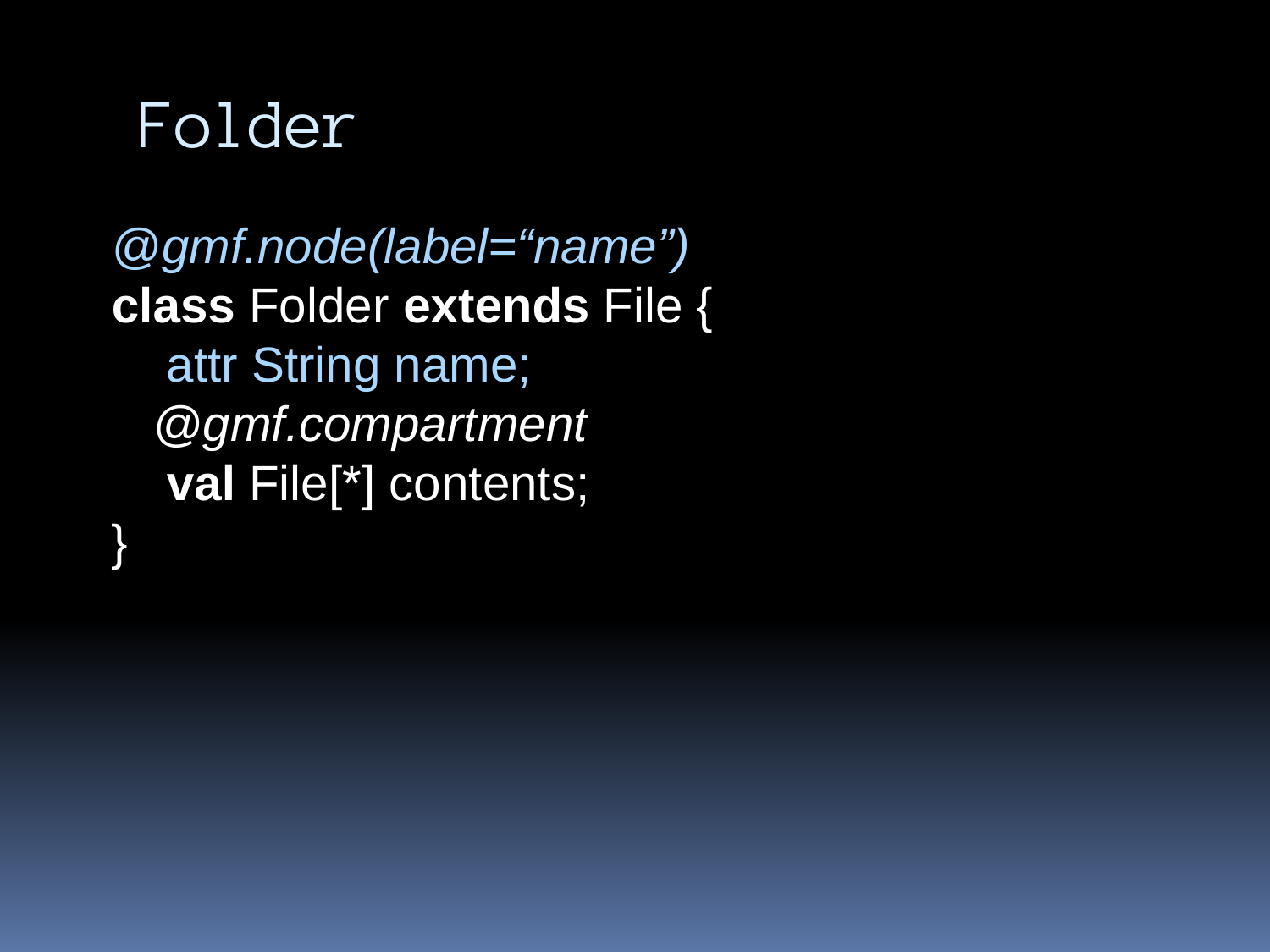

# Folder
@gmf.node(label=“name”)
class Folder extends File {
    attr String name;
   @gmf.compartment
    val File[*] contents;
}